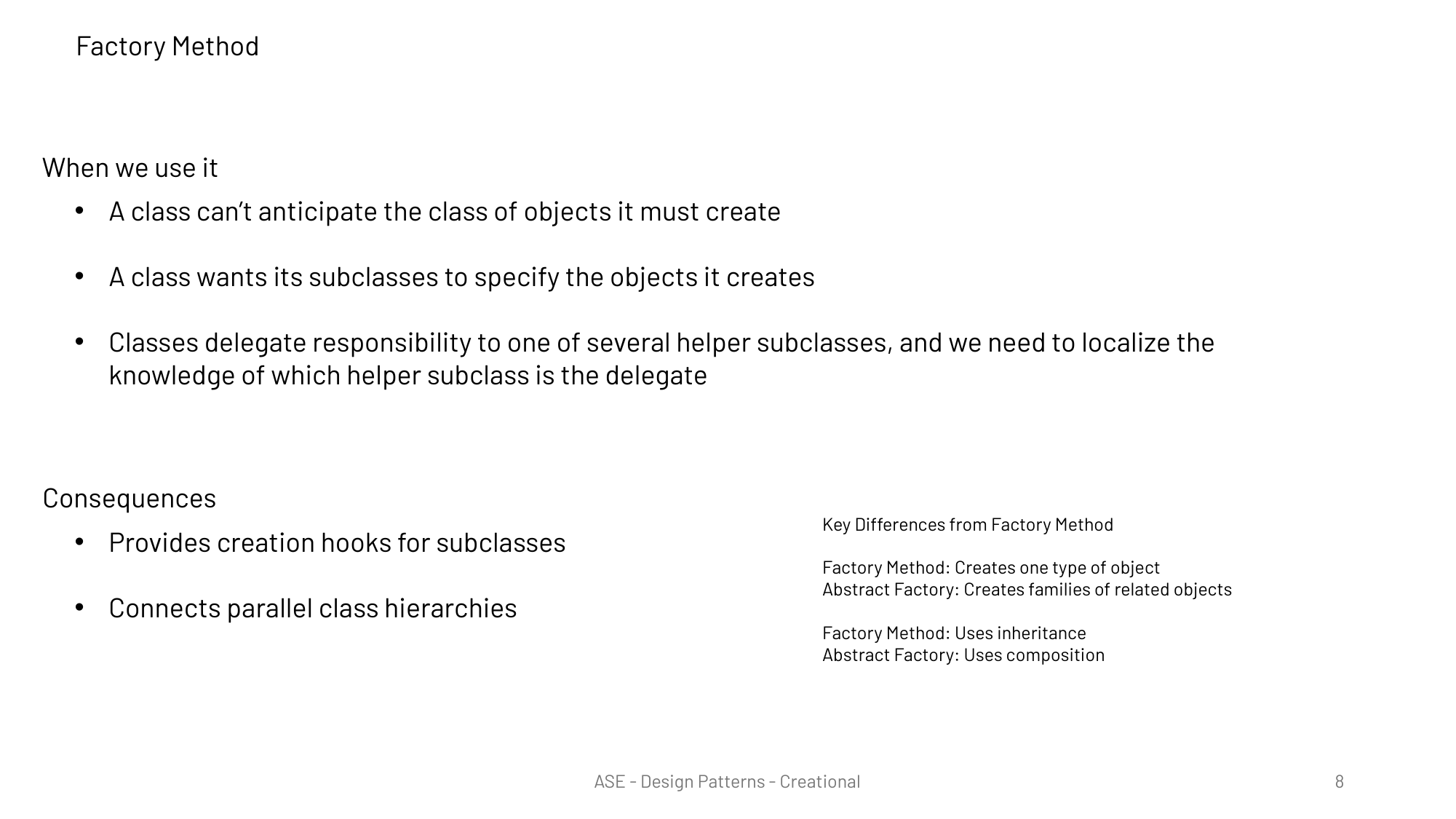

Factory Method
When we use it
A class can’t anticipate the class of objects it must create

A class wants its subclasses to specify the objects it creates

Classes delegate responsibility to one of several helper subclasses, and we need to localize the knowledge of which helper subclass is the delegate
Consequences
Key Differences from Factory Method

Factory Method: Creates one type of object
Abstract Factory: Creates families of related objects
Factory Method: Uses inheritance
Abstract Factory: Uses composition
Provides creation hooks for subclasses

Connects parallel class hierarchies
ASE - Design Patterns - Creational
8